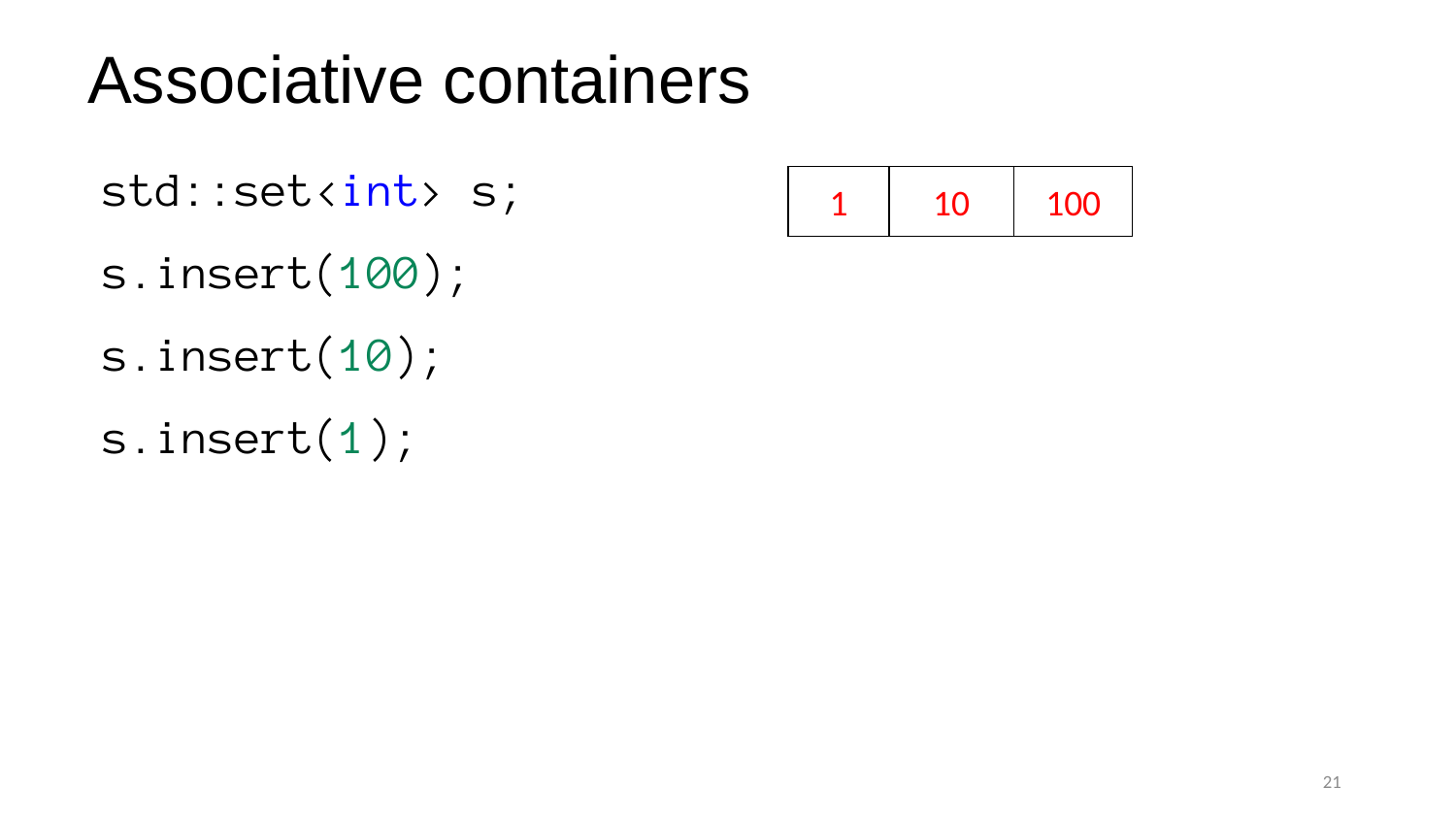

# Associative containers
std::set<int> s;
s.insert(100);
s.insert(10);
s.insert(1);

1
10
100
21